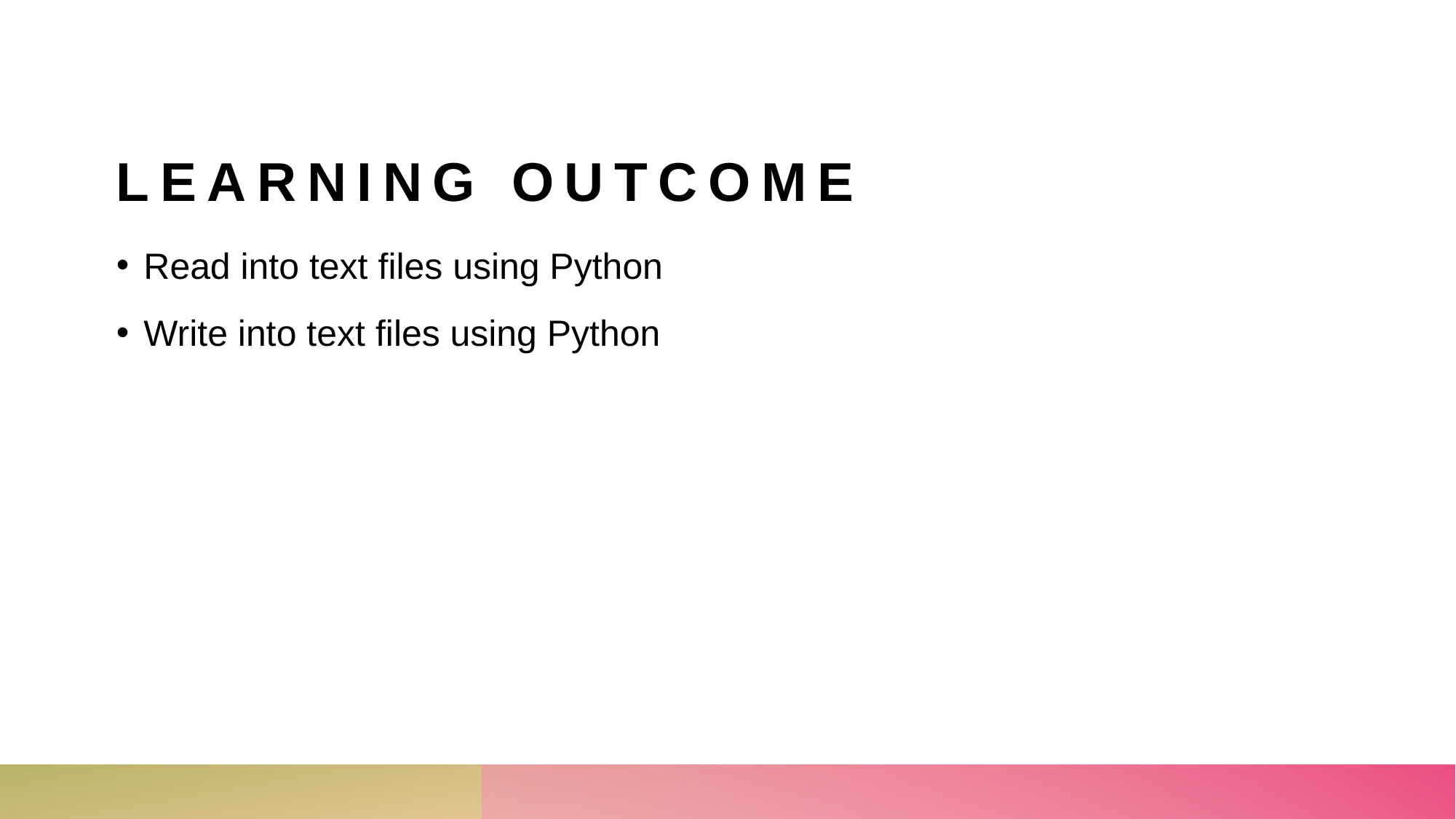

# LEARNING OUTCOME
Read into text files using Python
Write into text files using Python